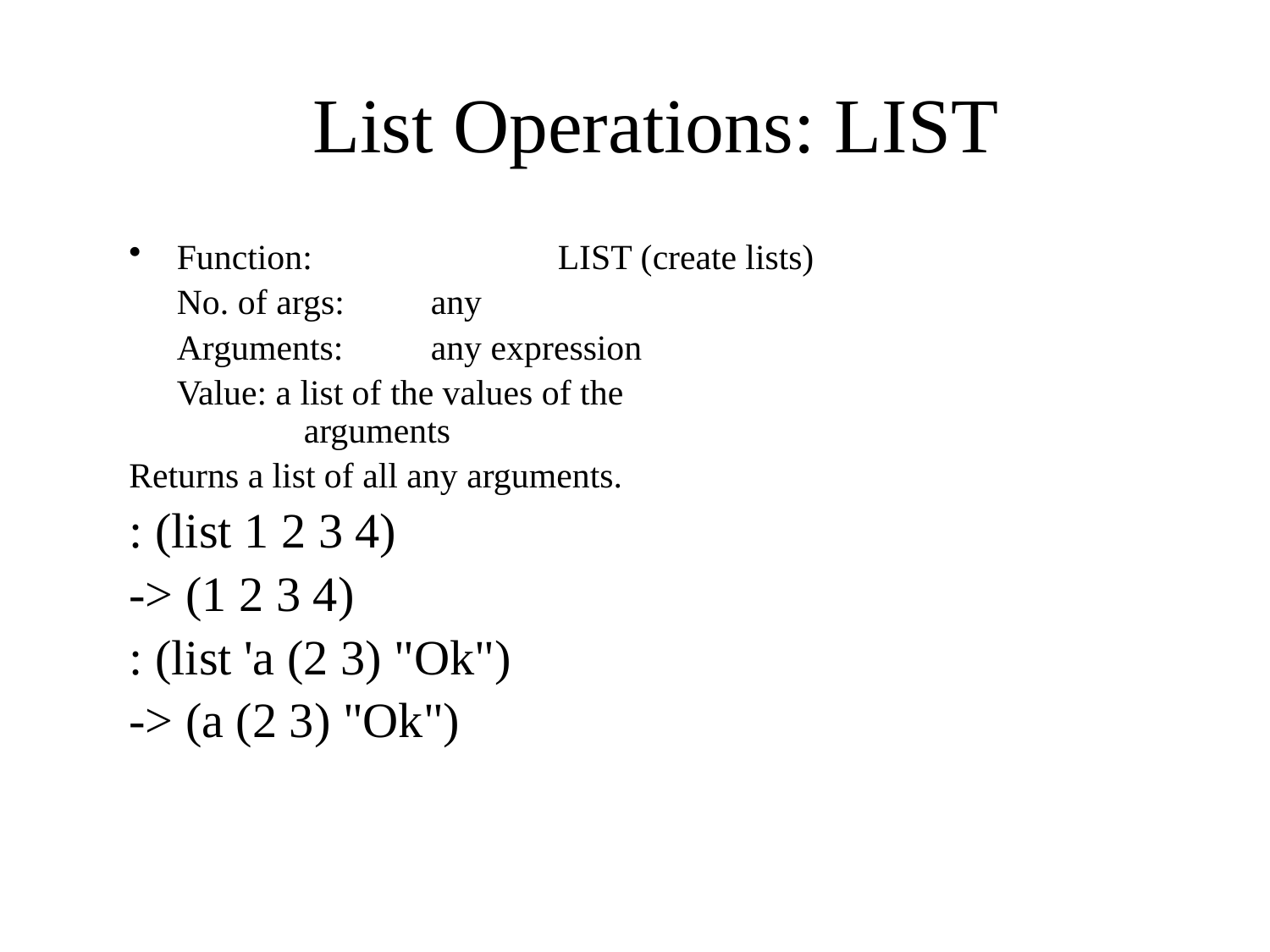

# List Operations: LIST
Function:	 	LIST (create lists)
	No. of args: 	any
	Arguments: 	any expression
	Value: a list of the values of the 					arguments
Returns a list of all any arguments.
: (list 1 2 3 4)
-> (1 2 3 4)
: (list 'a (2 3) "Ok")
-> (a (2 3) "Ok")